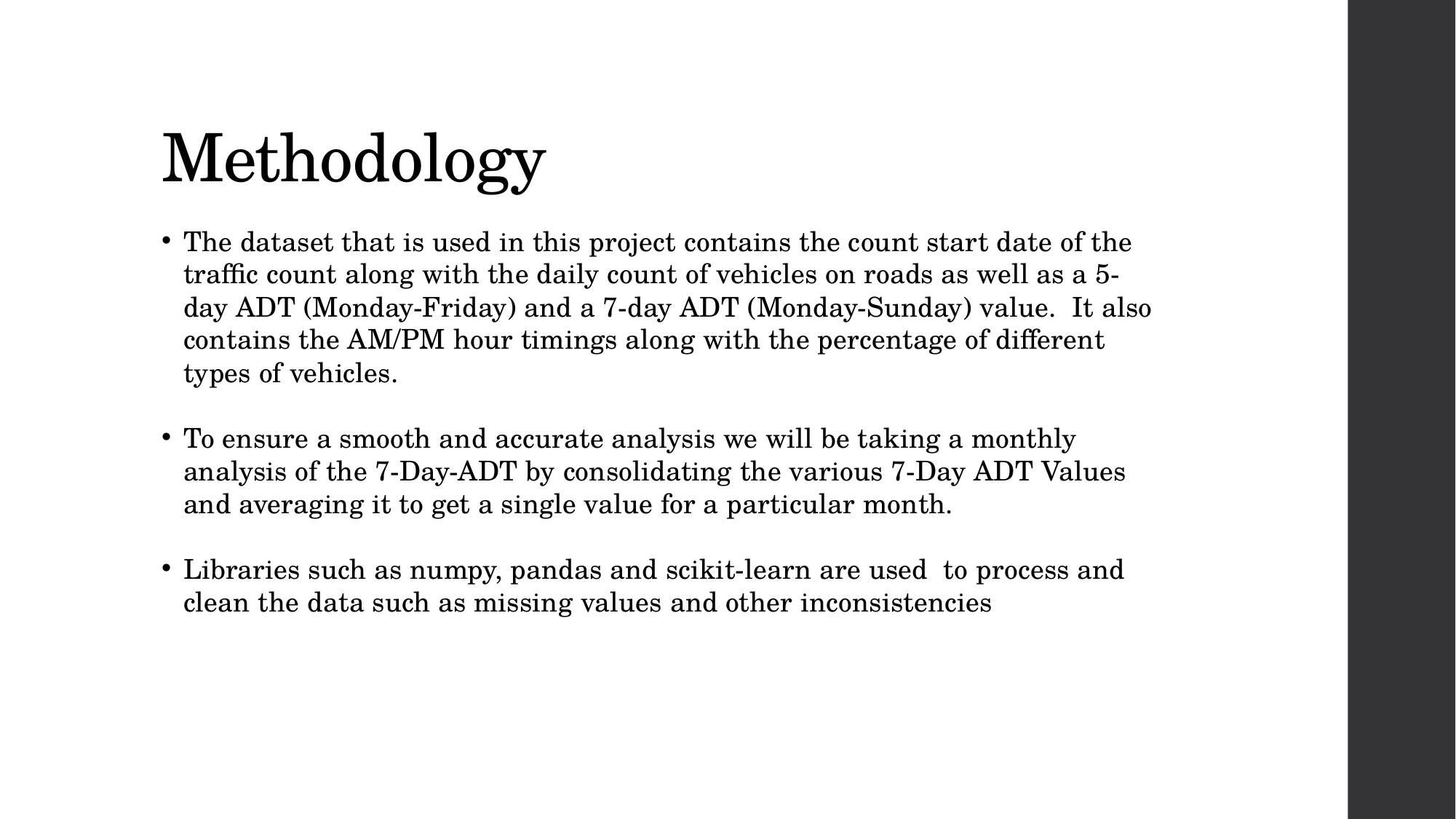

# Methodology
The dataset that is used in this project contains the count start date of the traffic count along with the daily count of vehicles on roads as well as a 5-day ADT (Monday-Friday) and a 7-day ADT (Monday-Sunday) value.  It also contains the AM/PM hour timings along with the percentage of different types of vehicles.

To ensure a smooth and accurate analysis we will be taking a monthly analysis of the 7-Day-ADT by consolidating the various 7-Day ADT Values and averaging it to get a single value for a particular month.

Libraries such as numpy, pandas and scikit-learn are used  to process and clean the data such as missing values and other inconsistencies